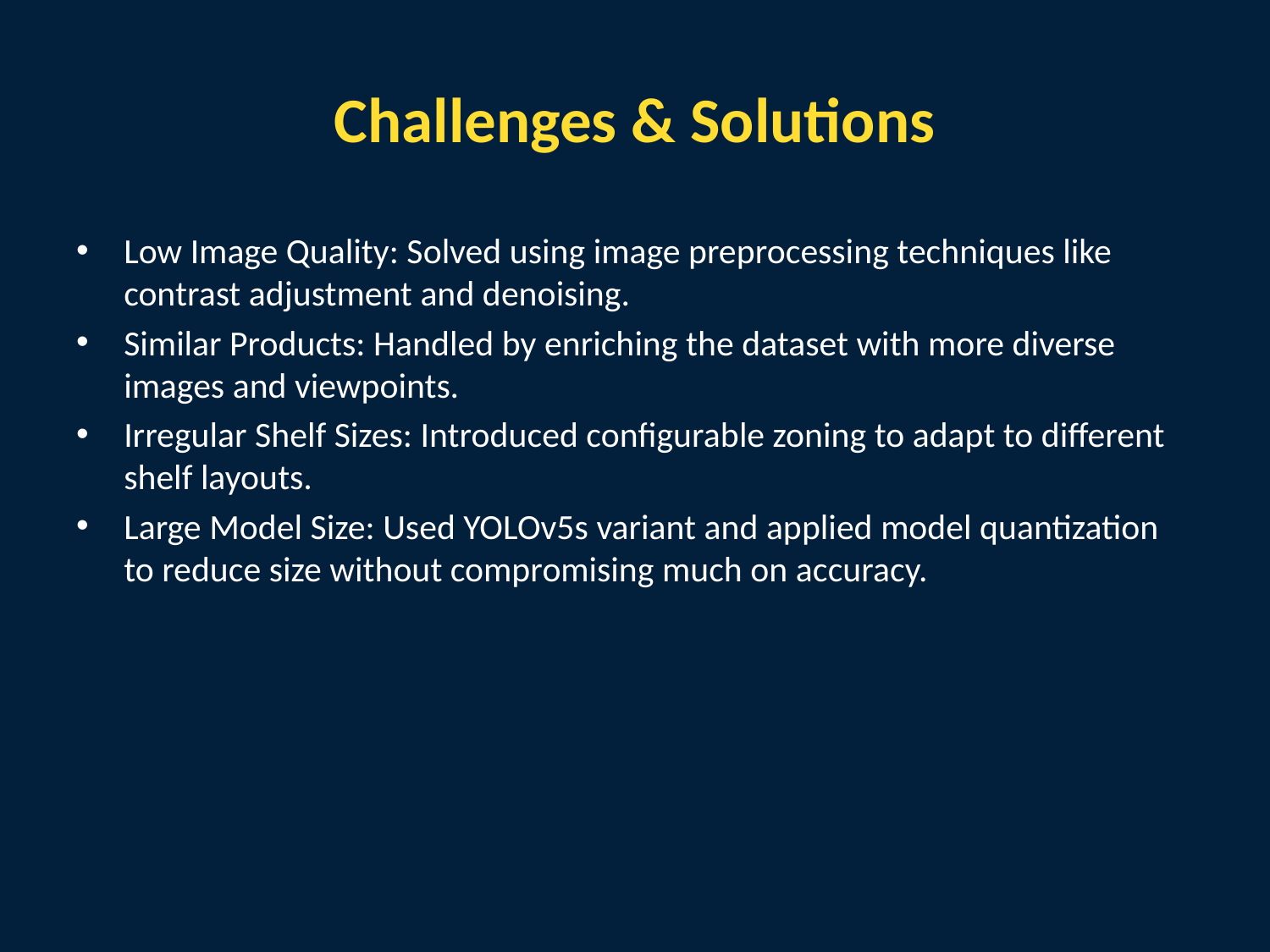

# Challenges & Solutions
Low Image Quality: Solved using image preprocessing techniques like contrast adjustment and denoising.
Similar Products: Handled by enriching the dataset with more diverse images and viewpoints.
Irregular Shelf Sizes: Introduced configurable zoning to adapt to different shelf layouts.
Large Model Size: Used YOLOv5s variant and applied model quantization to reduce size without compromising much on accuracy.